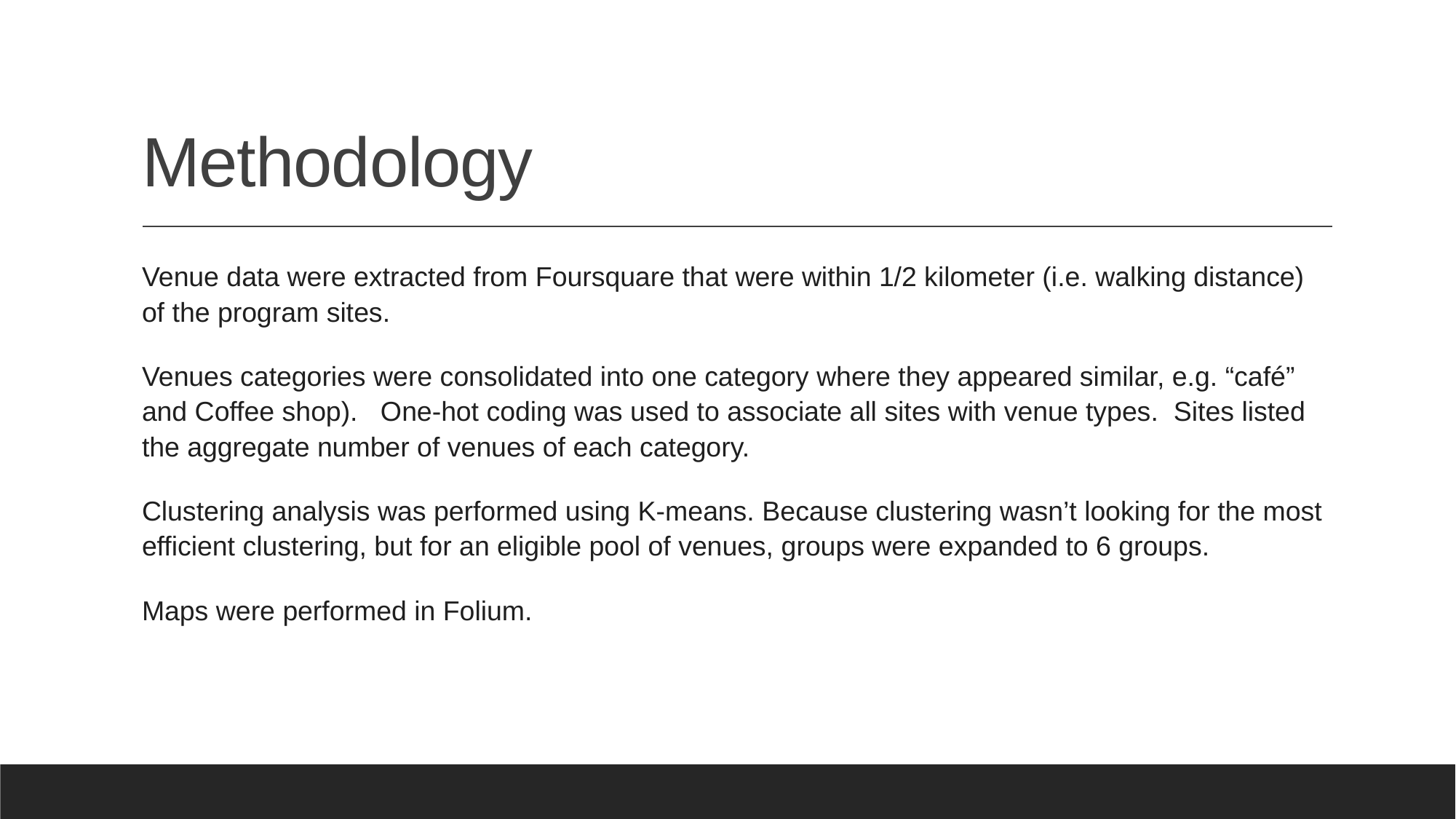

# Methodology
Venue data were extracted from Foursquare that were within 1/2 kilometer (i.e. walking distance) of the program sites.
Venues categories were consolidated into one category where they appeared similar, e.g. “café” and Coffee shop).   One-hot coding was used to associate all sites with venue types.  Sites listed the aggregate number of venues of each category.
Clustering analysis was performed using K-means. Because clustering wasn’t looking for the most efficient clustering, but for an eligible pool of venues, groups were expanded to 6 groups.
Maps were performed in Folium.